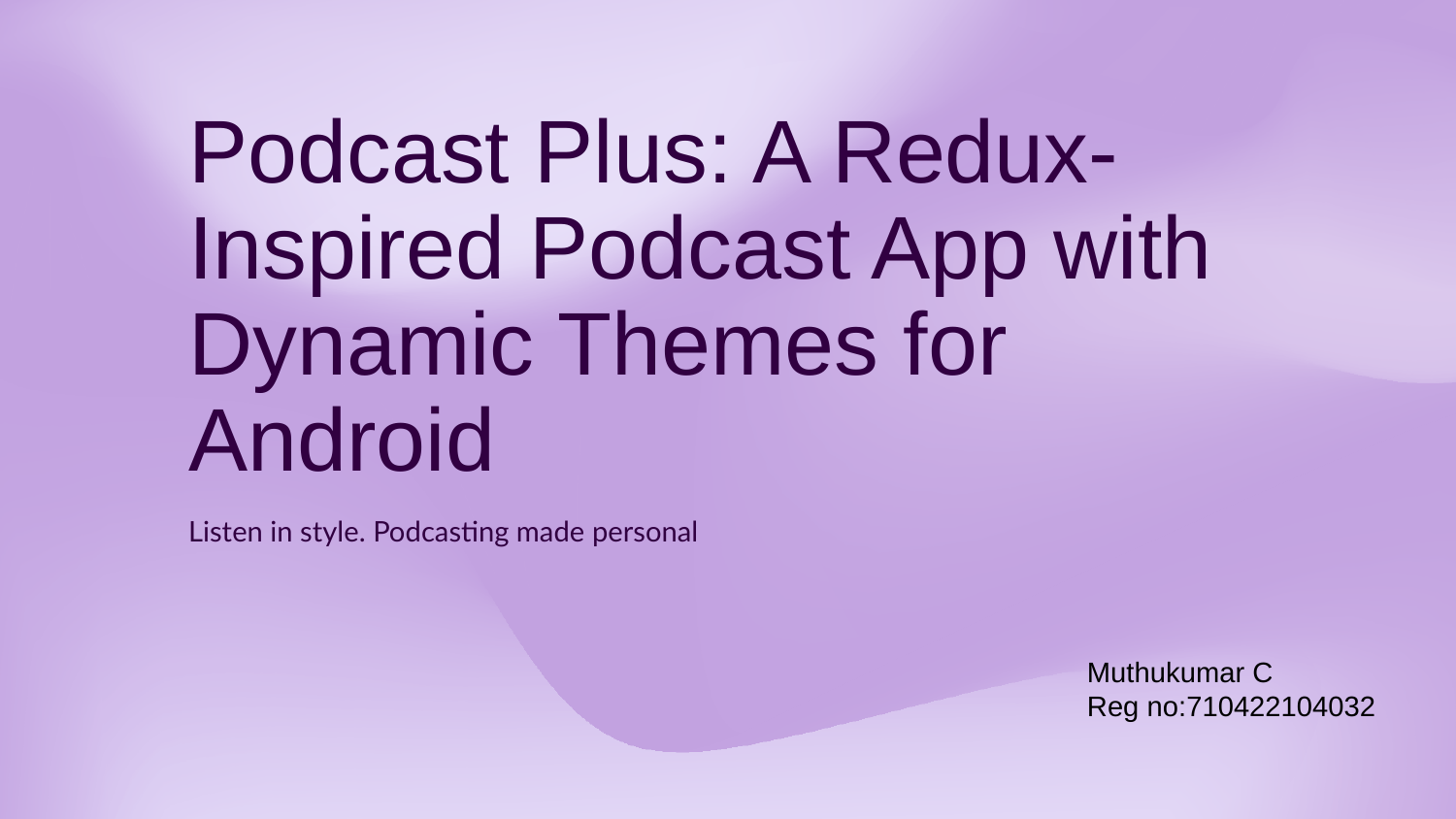

# Podcast Plus: A Redux-Inspired Podcast App with Dynamic Themes for Android
Listen in style. Podcasting made personal
Muthukumar C
Reg no:710422104032